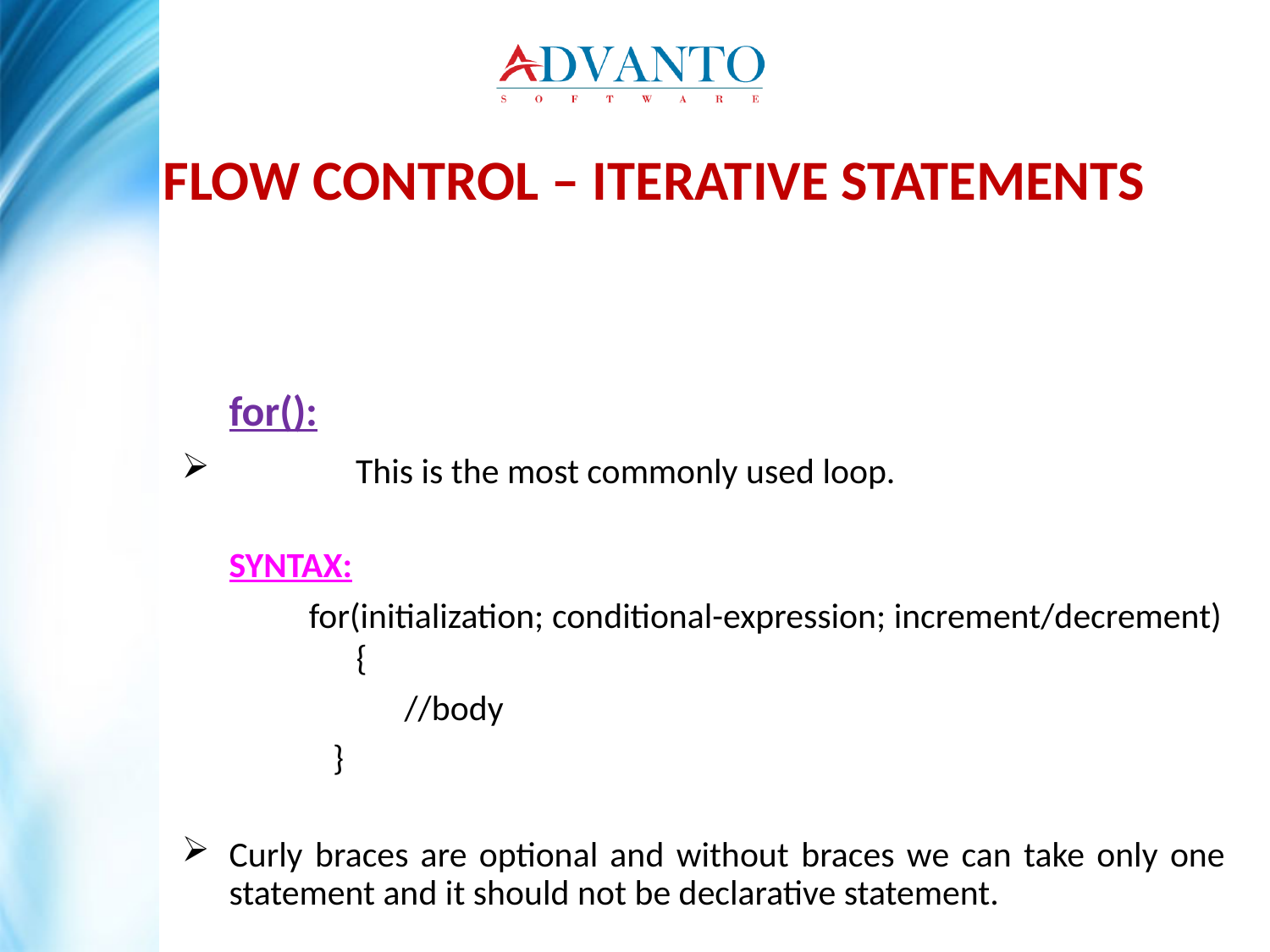

FLOW CONTROL – ITERATIVE STATEMENTS
	for():
	This is the most commonly used loop.

	SYNTAX:
for(initialization; conditional-expression; increment/decrement){
//body
}

Curly braces are optional and without braces we can take only one statement and it should not be declarative statement.